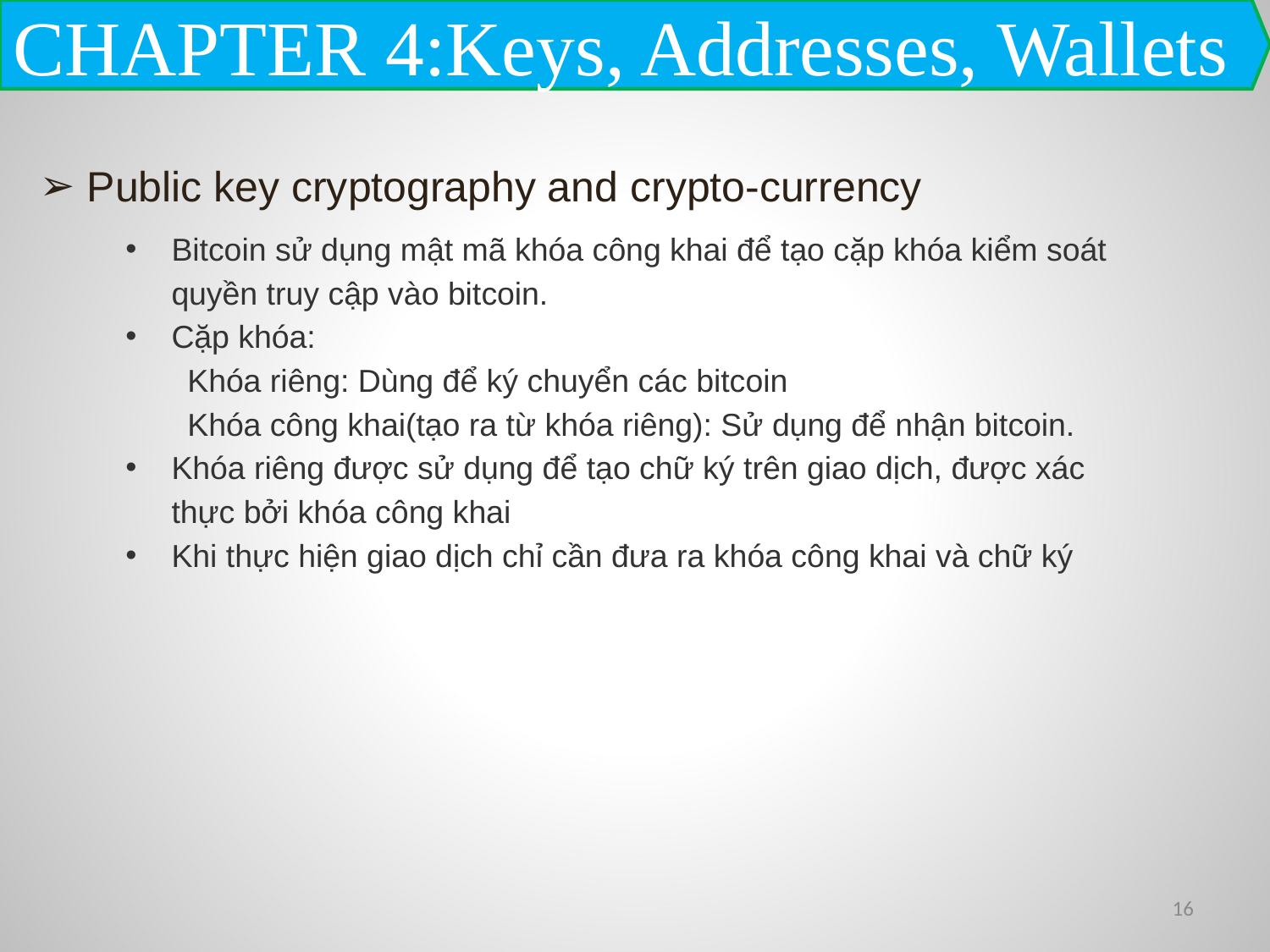

CHAPTER 4:Keys, Addresses, Wallets
Public key cryptography and crypto-currency
Bitcoin sử dụng mật mã khóa công khai để tạo cặp khóa kiểm soát quyền truy cập vào bitcoin.
Cặp khóa:
Khóa riêng: Dùng để ký chuyển các bitcoin
Khóa công khai(tạo ra từ khóa riêng): Sử dụng để nhận bitcoin.
Khóa riêng được sử dụng để tạo chữ ký trên giao dịch, được xác thực bởi khóa công khai
Khi thực hiện giao dịch chỉ cần đưa ra khóa công khai và chữ ký
16